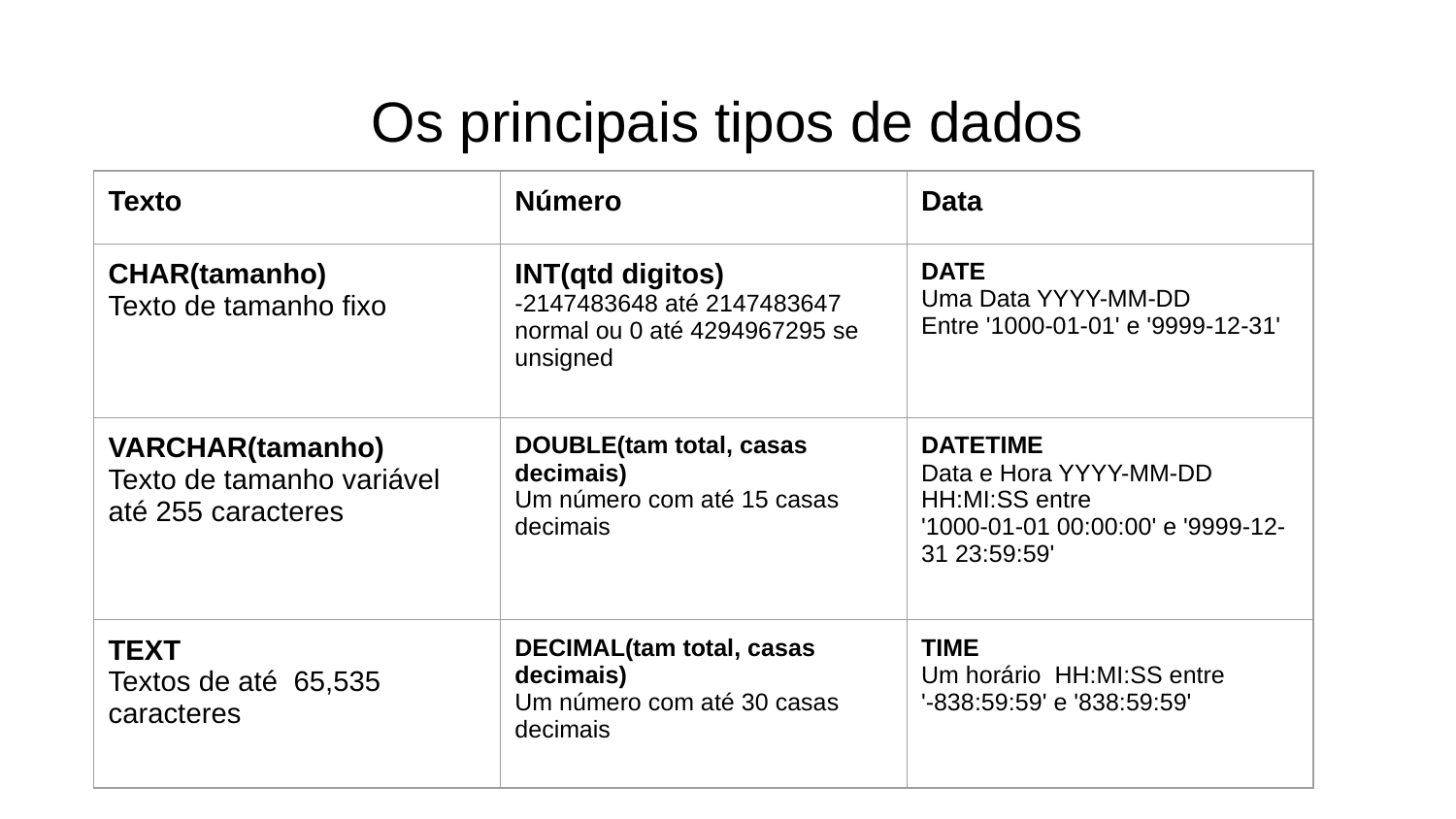

# Os principais tipos de dados
| Texto | Número | Data |
| --- | --- | --- |
| CHAR(tamanho) Texto de tamanho fixo | INT(qtd digitos) -2147483648 até 2147483647 normal ou 0 até 4294967295 se unsigned | DATE Uma Data YYYY-MM-DD Entre '1000-01-01' e '9999-12-31' |
| VARCHAR(tamanho) Texto de tamanho variável até 255 caracteres | DOUBLE(tam total, casas decimais) Um número com até 15 casas decimais | DATETIME Data e Hora YYYY-MM-DD HH:MI:SS entre '1000-01-01 00:00:00' e '9999-12-31 23:59:59' |
| TEXT Textos de até 65,535 caracteres | DECIMAL(tam total, casas decimais) Um número com até 30 casas decimais | TIME Um horário HH:MI:SS entre '-838:59:59' e '838:59:59' |